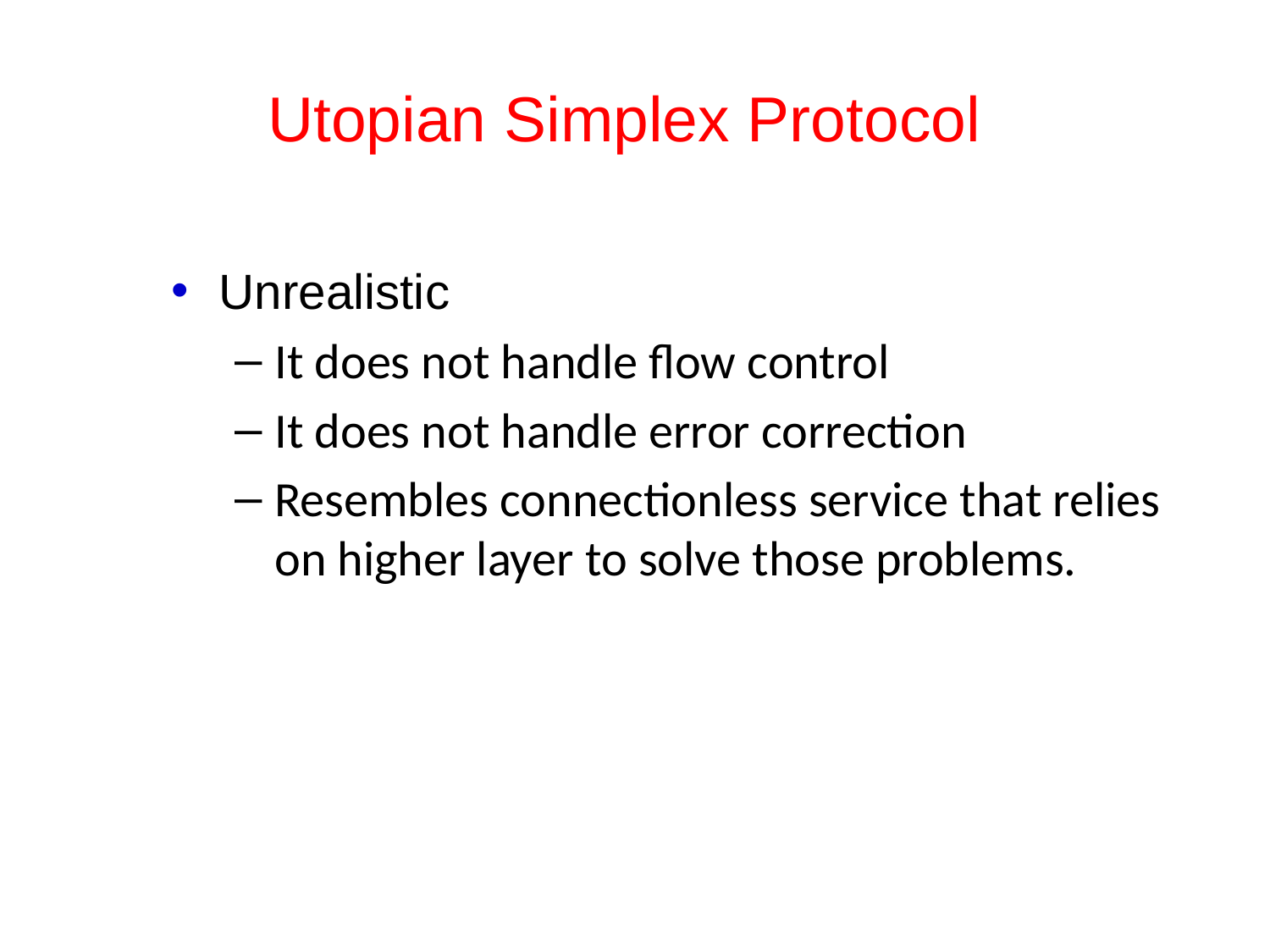

# Utopian Simplex Protocol
Unrealistic
It does not handle flow control
It does not handle error correction
Resembles connectionless service that relies on higher layer to solve those problems.